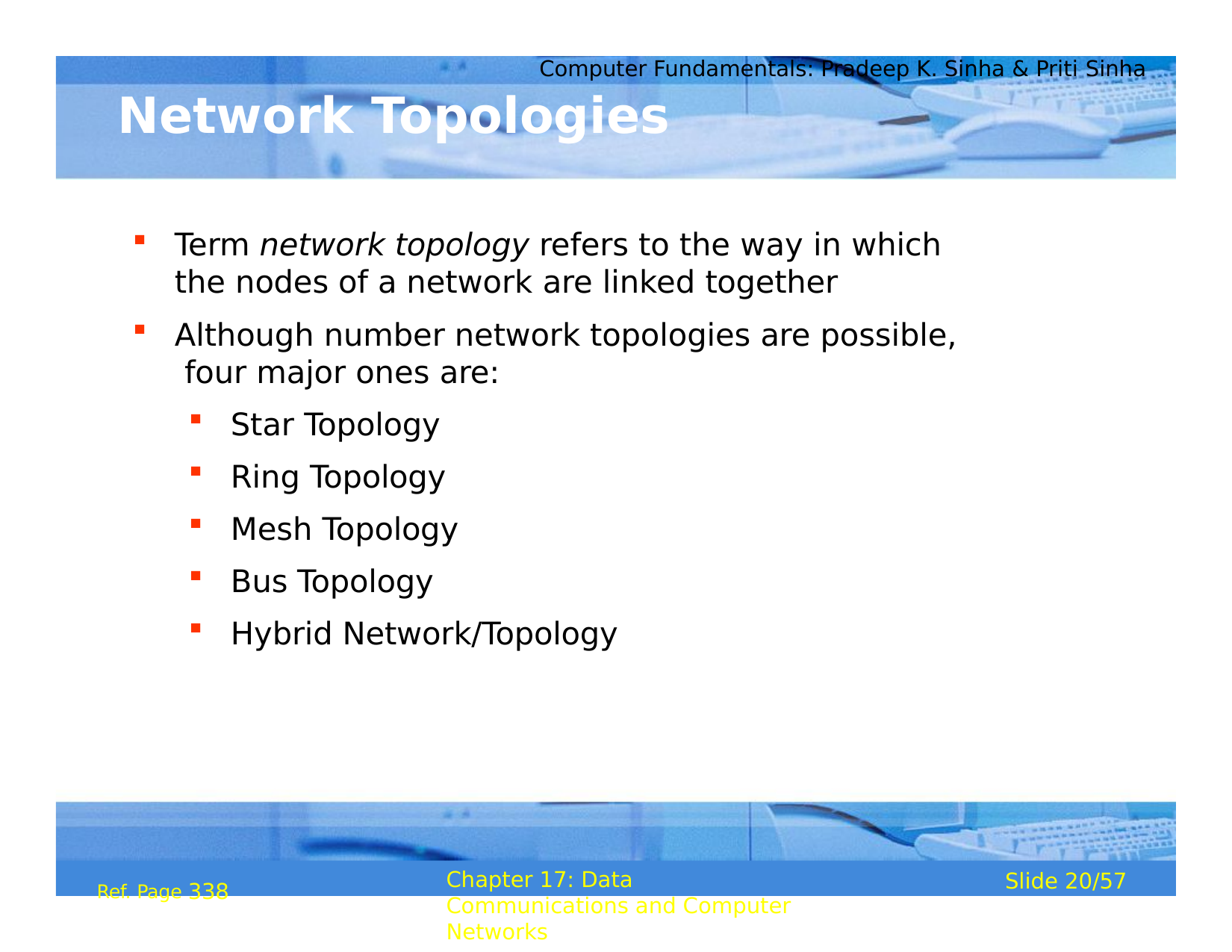

Computer Fundamentals: Pradeep K. Sinha & Priti Sinha
# Network Topologies
Term network topology refers to the way in which  the nodes of a network are linked together
Although number network topologies are possible,  four major ones are:
Star Topology
Ring Topology
Mesh Topology
Bus Topology
Hybrid Network/Topology

Ref. Page 338
Chapter 17: Data Communications and Computer Networks
Slide 20/57